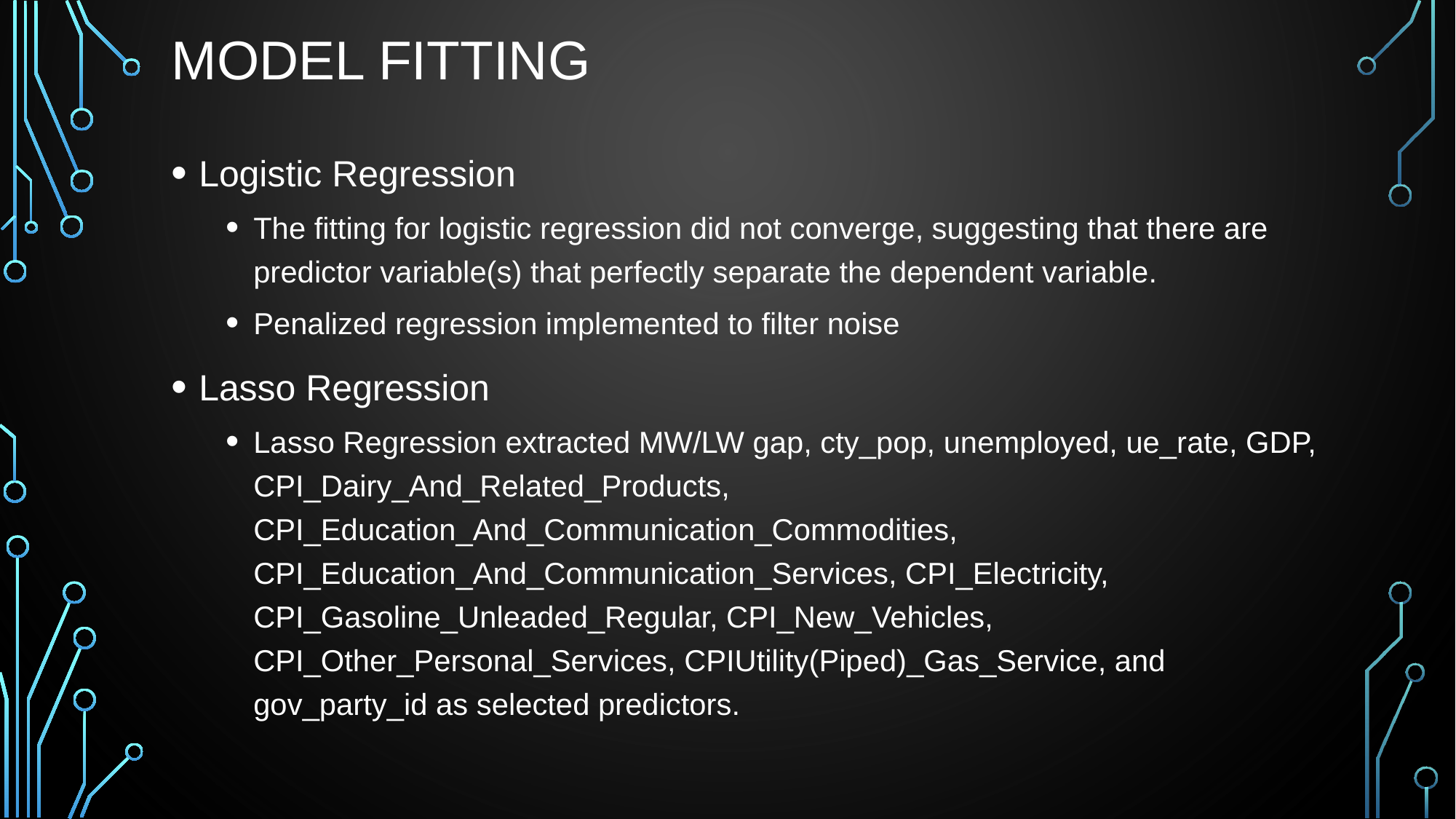

# model fitting
Logistic Regression
The fitting for logistic regression did not converge, suggesting that there are predictor variable(s) that perfectly separate the dependent variable.
Penalized regression implemented to filter noise
Lasso Regression
Lasso Regression extracted MW/LW gap, cty_pop, unemployed, ue_rate, GDP, CPI_Dairy_And_Related_Products, CPI_Education_And_Communication_Commodities, CPI_Education_And_Communication_Services, CPI_Electricity, CPI_Gasoline_Unleaded_Regular, CPI_New_Vehicles, CPI_Other_Personal_Services, CPIUtility(Piped)_Gas_Service, and gov_party_id as selected predictors.